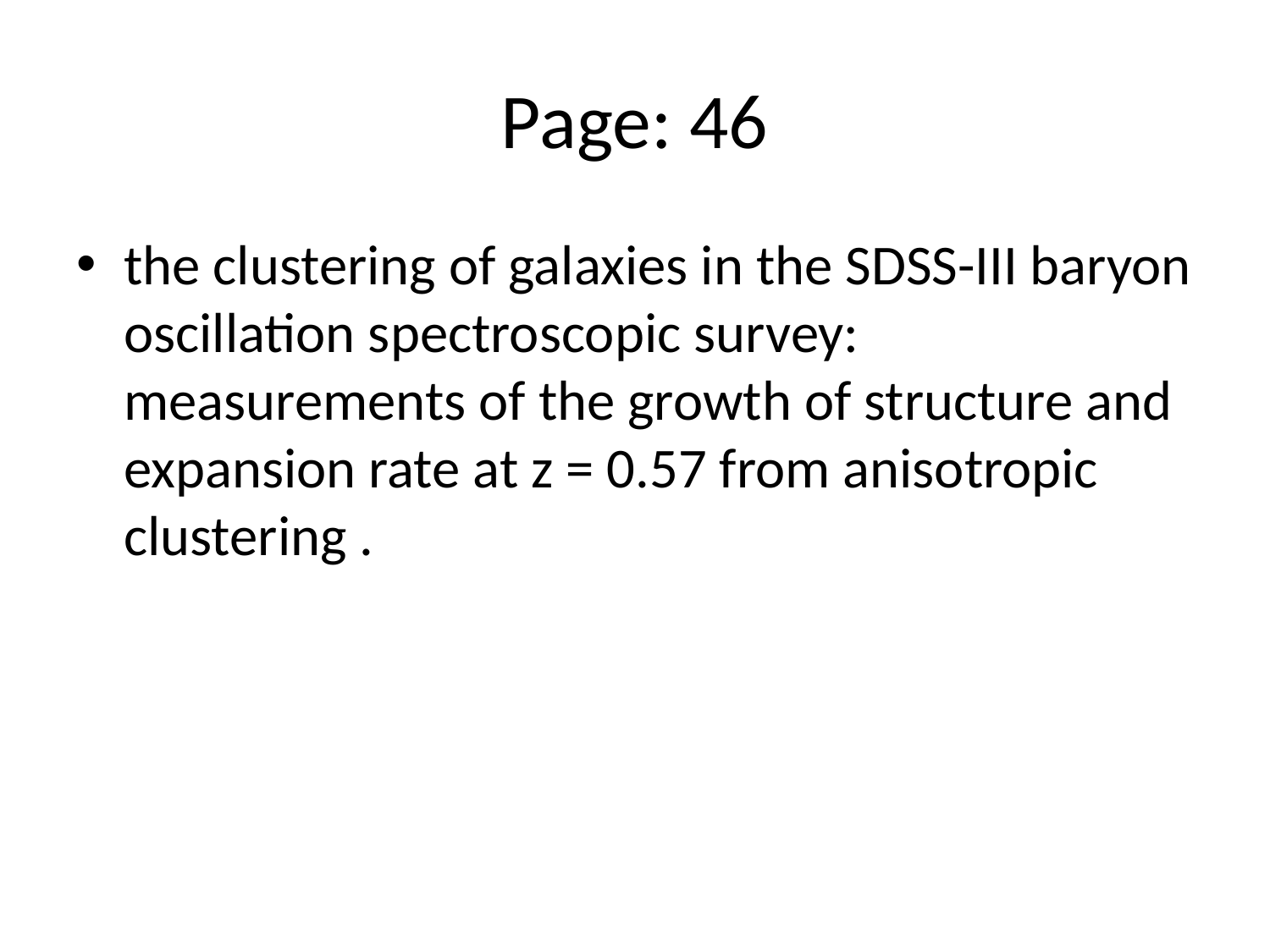

# Page: 46
the clustering of galaxies in the SDSS-III baryon oscillation spectroscopic survey: measurements of the growth of structure and expansion rate at z = 0.57 from anisotropic clustering .